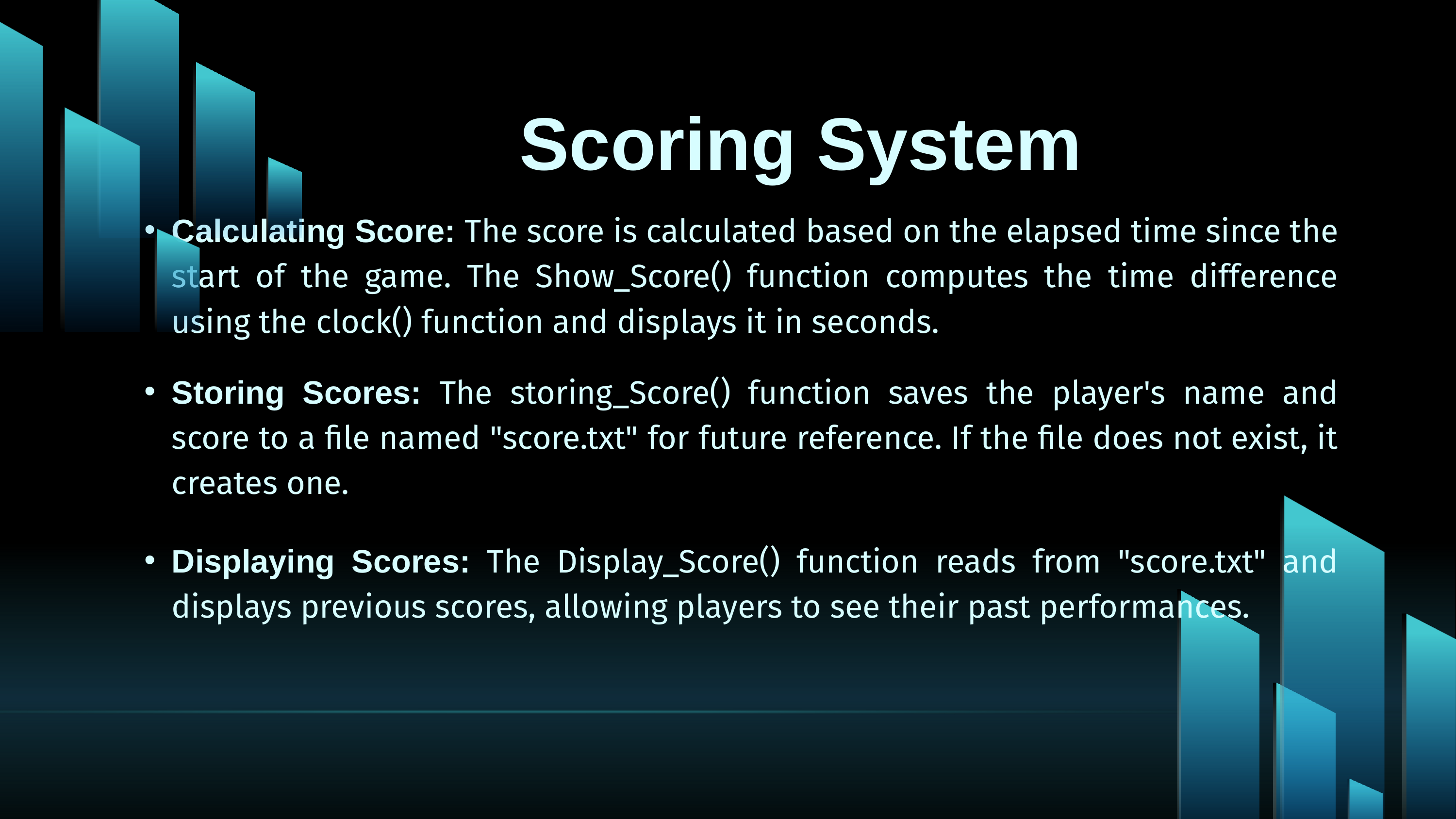

Scoring System
Calculating Score: The score is calculated based on the elapsed time since the start of the game. The Show_Score() function computes the time difference using the clock() function and displays it in seconds.
Storing Scores: The storing_Score() function saves the player's name and score to a file named "score.txt" for future reference. If the file does not exist, it creates one.

Displaying Scores: The Display_Score() function reads from "score.txt" and displays previous scores, allowing players to see their past performances.